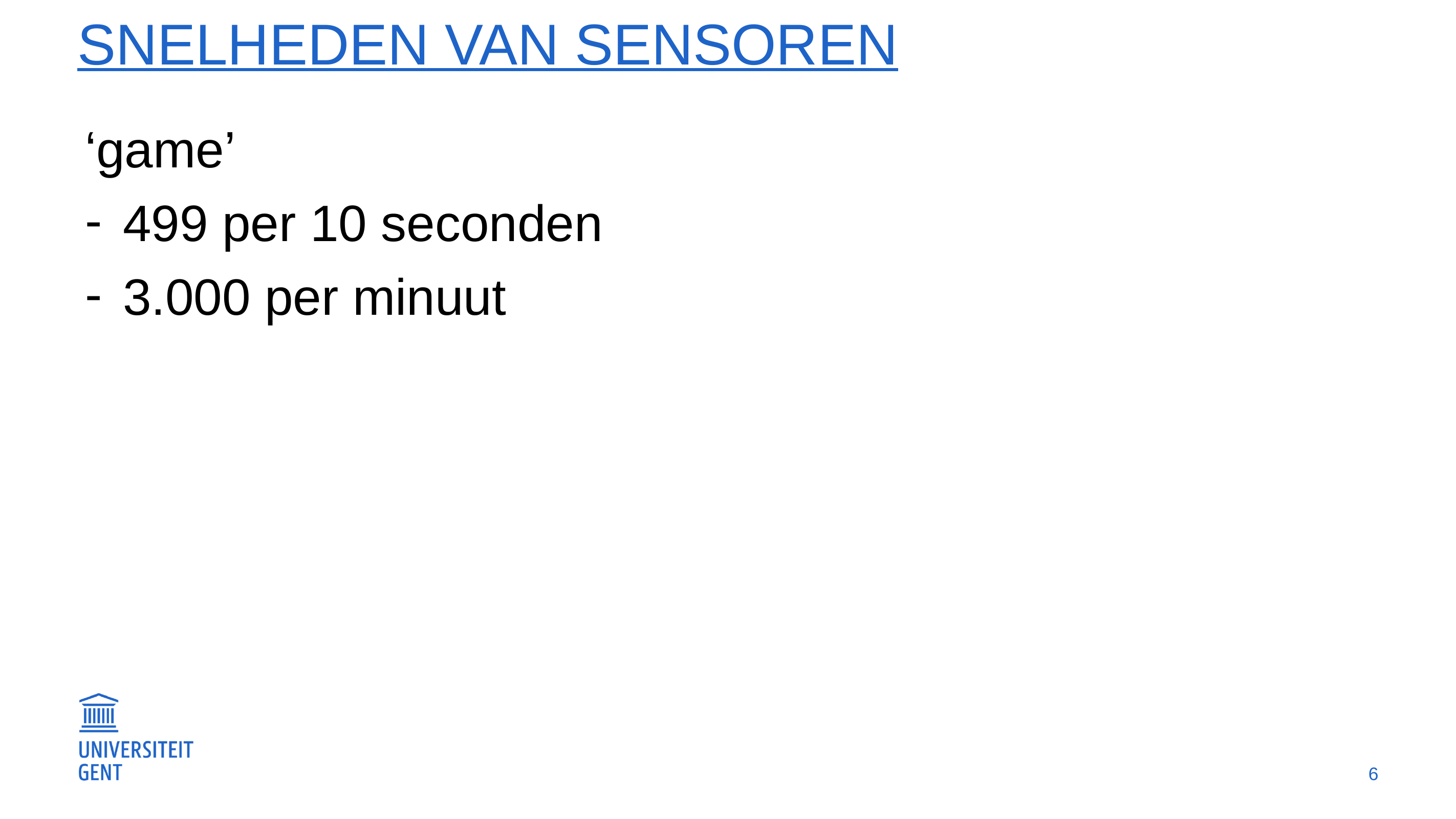

# SNELHEDEN VAN SENSOREN
‘game’
499 per 10 seconden
3.000 per minuut
6